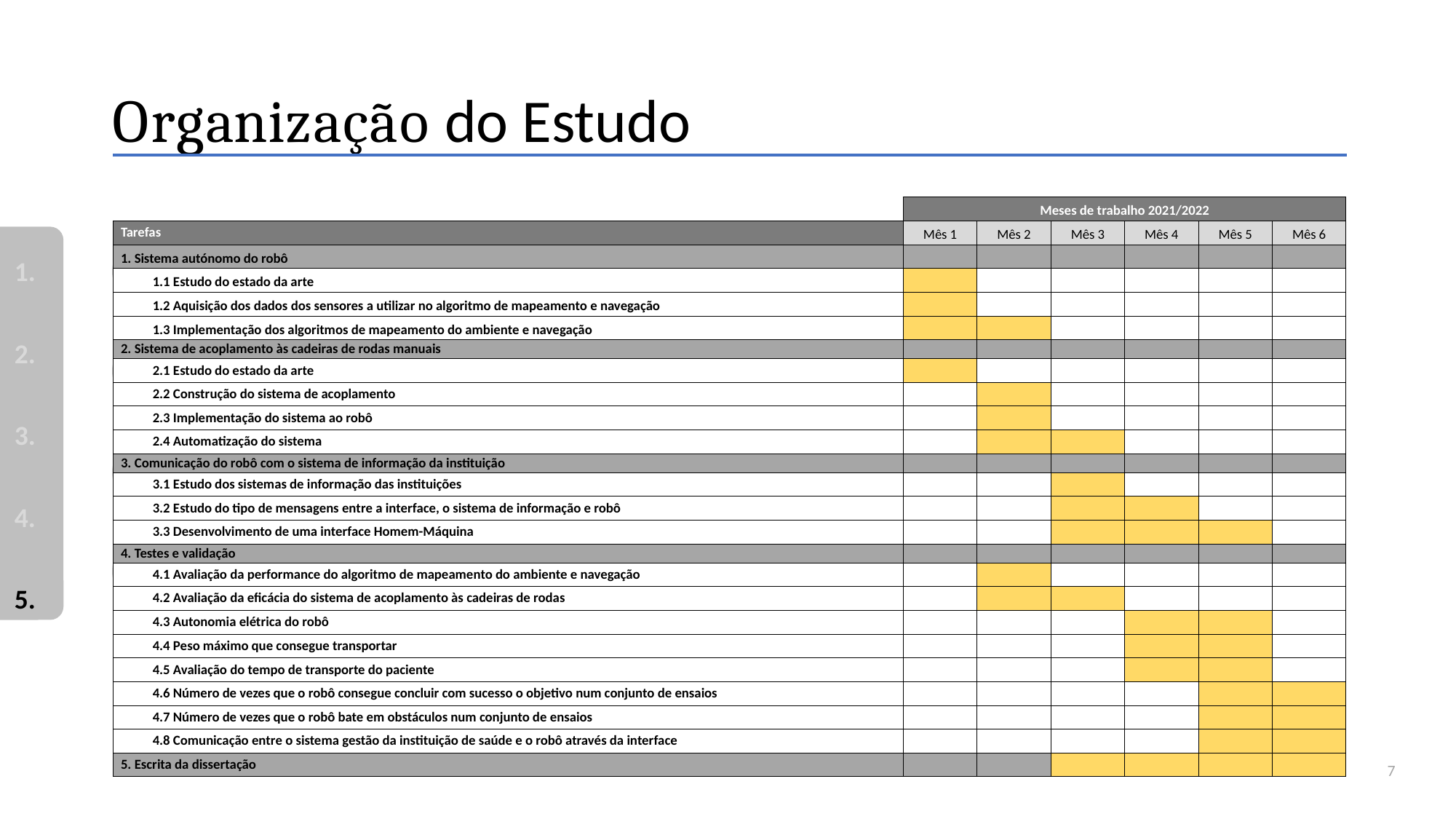

# Organização do Estudo
|  | Meses de trabalho 2021/2022 |  |  |  |  |  |
| --- | --- | --- | --- | --- | --- | --- |
| Tarefas | Mês 1 | Mês 2 | Mês 3 | Mês 4 | Mês 5 | Mês 6 |
| 1. Sistema autónomo do robô |  |  |  |  |  |  |
| 1.1 Estudo do estado da arte |  |  |  |  |  |  |
| 1.2 Aquisição dos dados dos sensores a utilizar no algoritmo de mapeamento e navegação |  |  |  |  |  |  |
| 1.3 Implementação dos algoritmos de mapeamento do ambiente e navegação |  |  |  |  |  |  |
| 2. Sistema de acoplamento às cadeiras de rodas manuais |  |  |  |  |  |  |
| 2.1 Estudo do estado da arte |  |  |  |  |  |  |
| 2.2 Construção do sistema de acoplamento |  |  |  |  |  |  |
| 2.3 Implementação do sistema ao robô |  |  |  |  |  |  |
| 2.4 Automatização do sistema |  |  |  |  |  |  |
| 3. Comunicação do robô com o sistema de informação da instituição |  |  |  |  |  |  |
| 3.1 Estudo dos sistemas de informação das instituições |  |  |  |  |  |  |
| 3.2 Estudo do tipo de mensagens entre a interface, o sistema de informação e robô |  |  |  |  |  |  |
| 3.3 Desenvolvimento de uma interface Homem-Máquina |  |  |  |  |  |  |
| 4. Testes e validação |  |  |  |  |  |  |
| 4.1 Avaliação da performance do algoritmo de mapeamento do ambiente e navegação |  |  |  |  |  |  |
| 4.2 Avaliação da eficácia do sistema de acoplamento às cadeiras de rodas |  |  |  |  |  |  |
| 4.3 Autonomia elétrica do robô |  |  |  |  |  |  |
| 4.4 Peso máximo que consegue transportar |  |  |  |  |  |  |
| 4.5 Avaliação do tempo de transporte do paciente |  |  |  |  |  |  |
| 4.6 Número de vezes que o robô consegue concluir com sucesso o objetivo num conjunto de ensaios |  |  |  |  |  |  |
| 4.7 Número de vezes que o robô bate em obstáculos num conjunto de ensaios |  |  |  |  |  |  |
| 4.8 Comunicação entre o sistema gestão da instituição de saúde e o robô através da interface |  |  |  |  |  |  |
| 5. Escrita da dissertação |  |  |  |  |  |  |
1.
2.
3.
4.
5.

5.1
Cronograma
5.2
Responsabilidade dos Investigadores
5.3
Recursos Humanos e Técnicos Financeiros
5.4
Questões Éticas
7